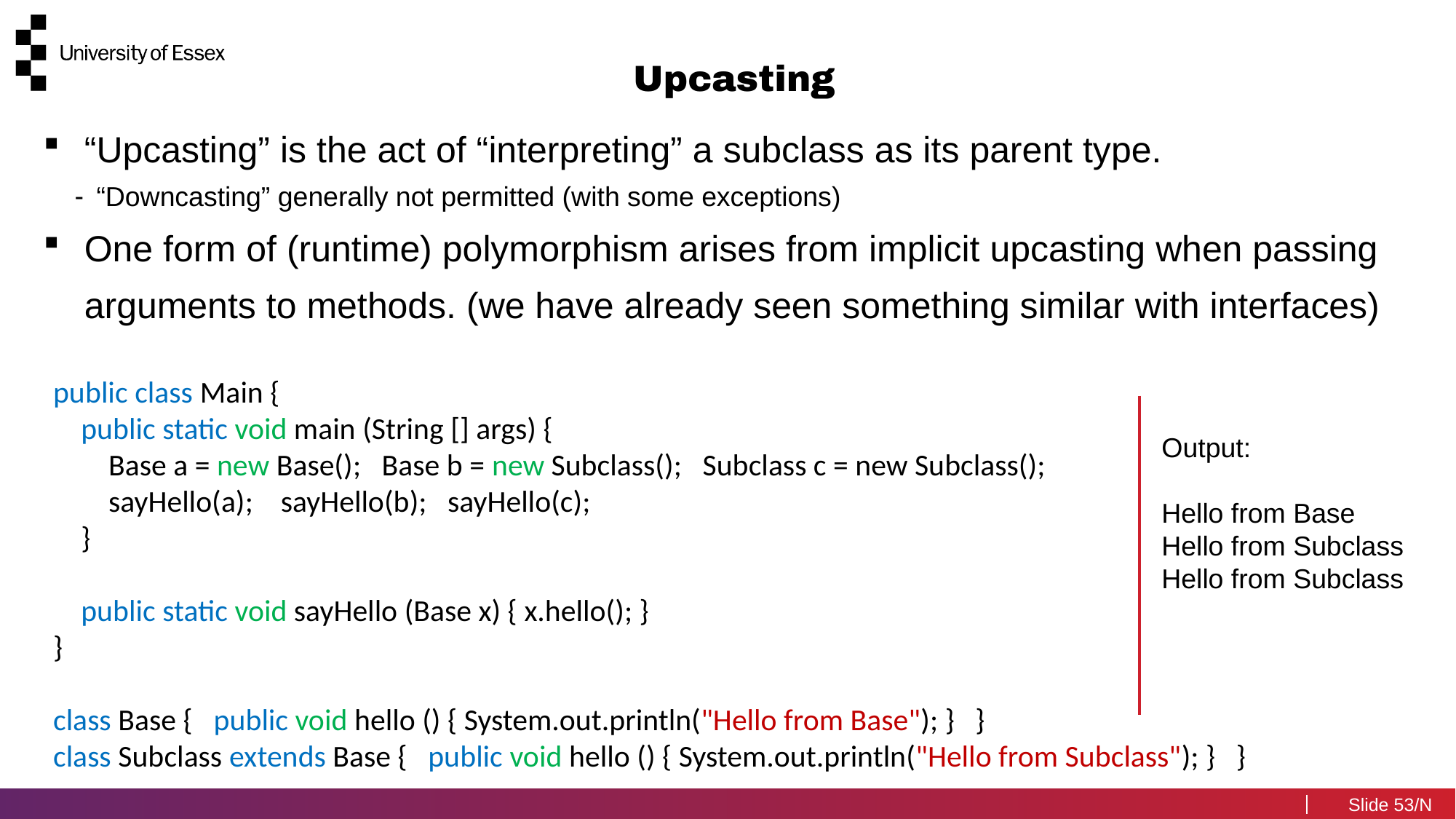

Upcasting
“Upcasting” is the act of “interpreting” a subclass as its parent type.
“Downcasting” generally not permitted (with some exceptions)
One form of (runtime) polymorphism arises from implicit upcasting when passing arguments to methods. (we have already seen something similar with interfaces)

public class Main {
    public static void main (String [] args) {
        Base a = new Base();   Base b = new Subclass();   Subclass c = new Subclass();
        sayHello(a);    sayHello(b);   sayHello(c);
    }

    public static void sayHello (Base x) { x.hello(); }
}

class Base {   public void hello () { System.out.println("Hello from Base"); }   }
class Subclass extends Base {   public void hello () { System.out.println("Hello from Subclass"); }   }

Output:

Hello from Base
Hello from Subclass
Hello from Subclass
53/N